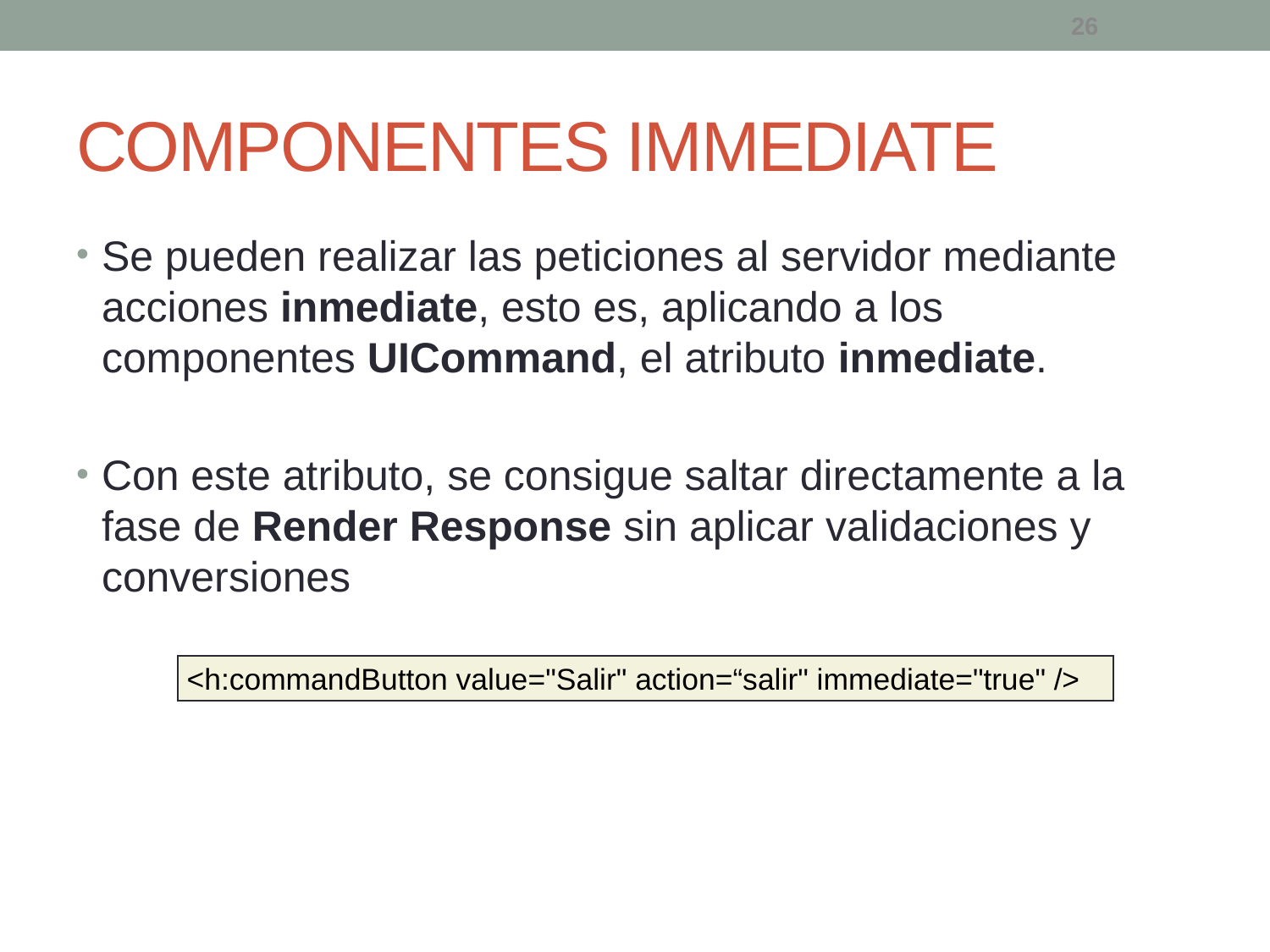

26
# COMPONENTES IMMEDIATE
Se pueden realizar las peticiones al servidor mediante acciones inmediate, esto es, aplicando a los componentes UICommand, el atributo inmediate.

Con este atributo, se consigue saltar directamente a la fase de Render Response sin aplicar validaciones y conversiones

<h:commandButton value="Salir" action=“salir" immediate="true" />